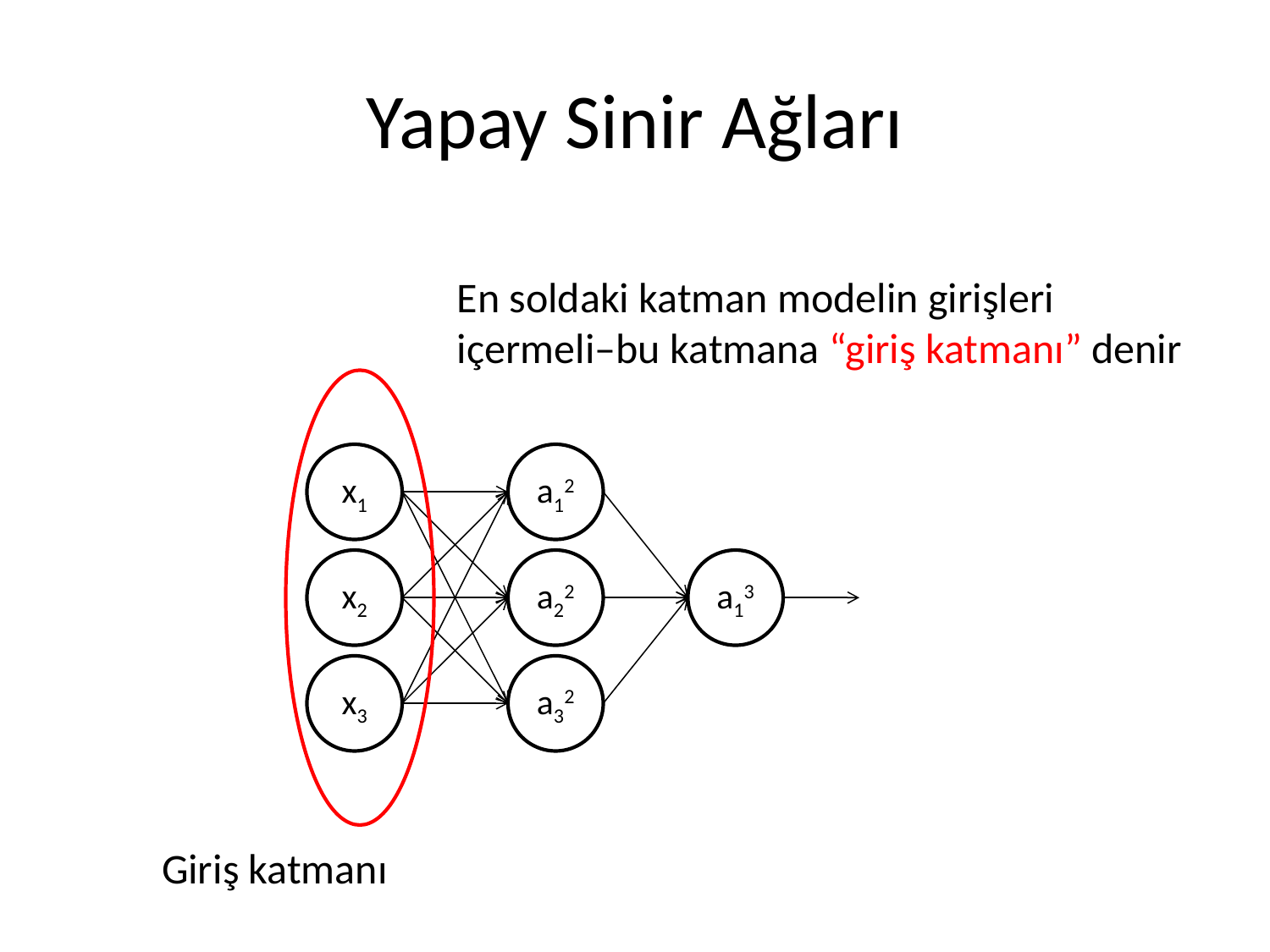

# Yapay Sinir Ağları
En soldaki katman modelin girişleri içermeli–bu katmana “giriş katmanı” denir

x1
a12
x2
a22
a13
x3
a32
Giriş katmanı